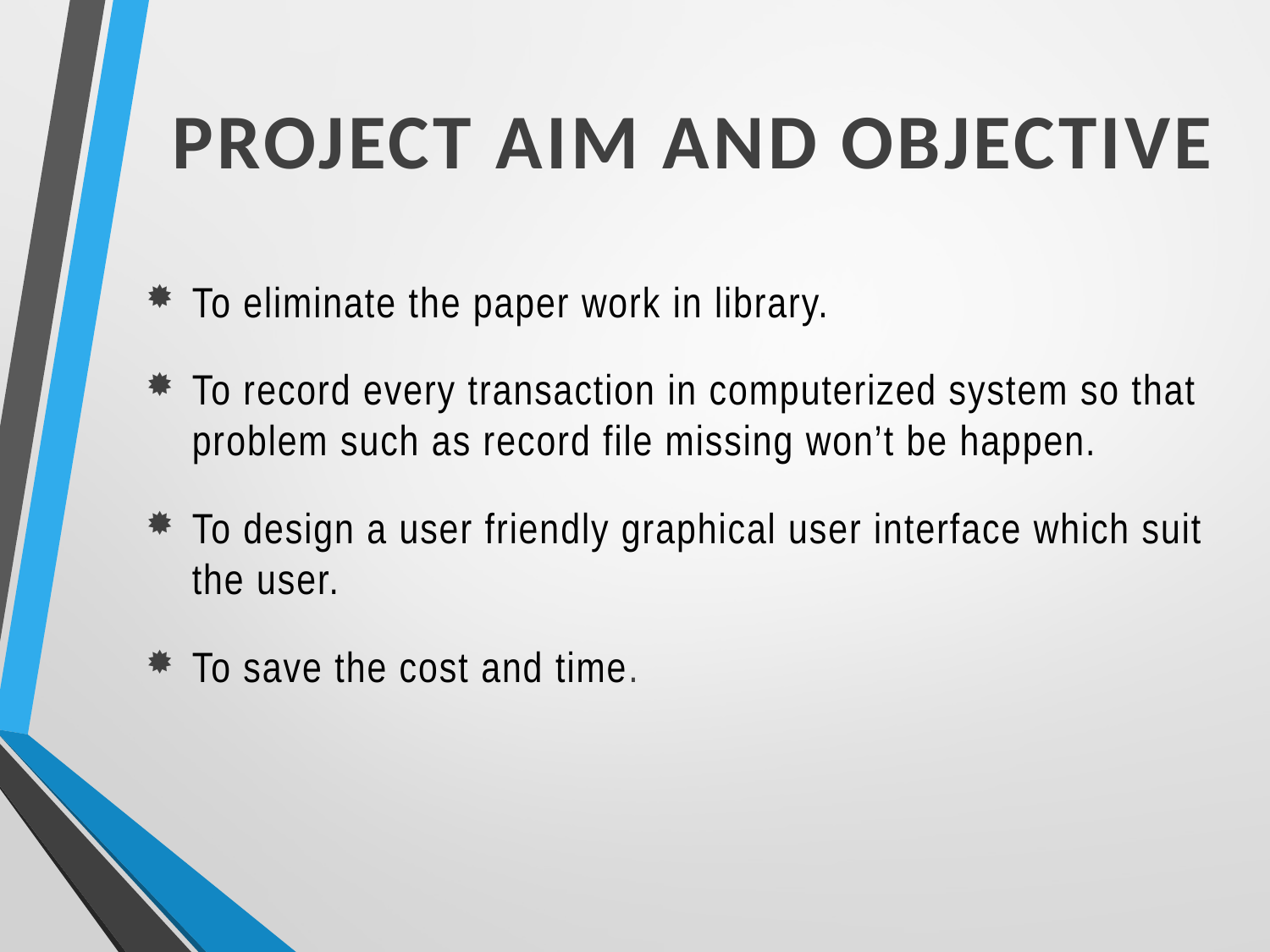

PROJECT AIM AND OBJECTIVE
To eliminate the paper work in library.
To record every transaction in computerized system so that problem such as record file missing won’t be happen.
To design a user friendly graphical user interface which suit the user.
To save the cost and time.